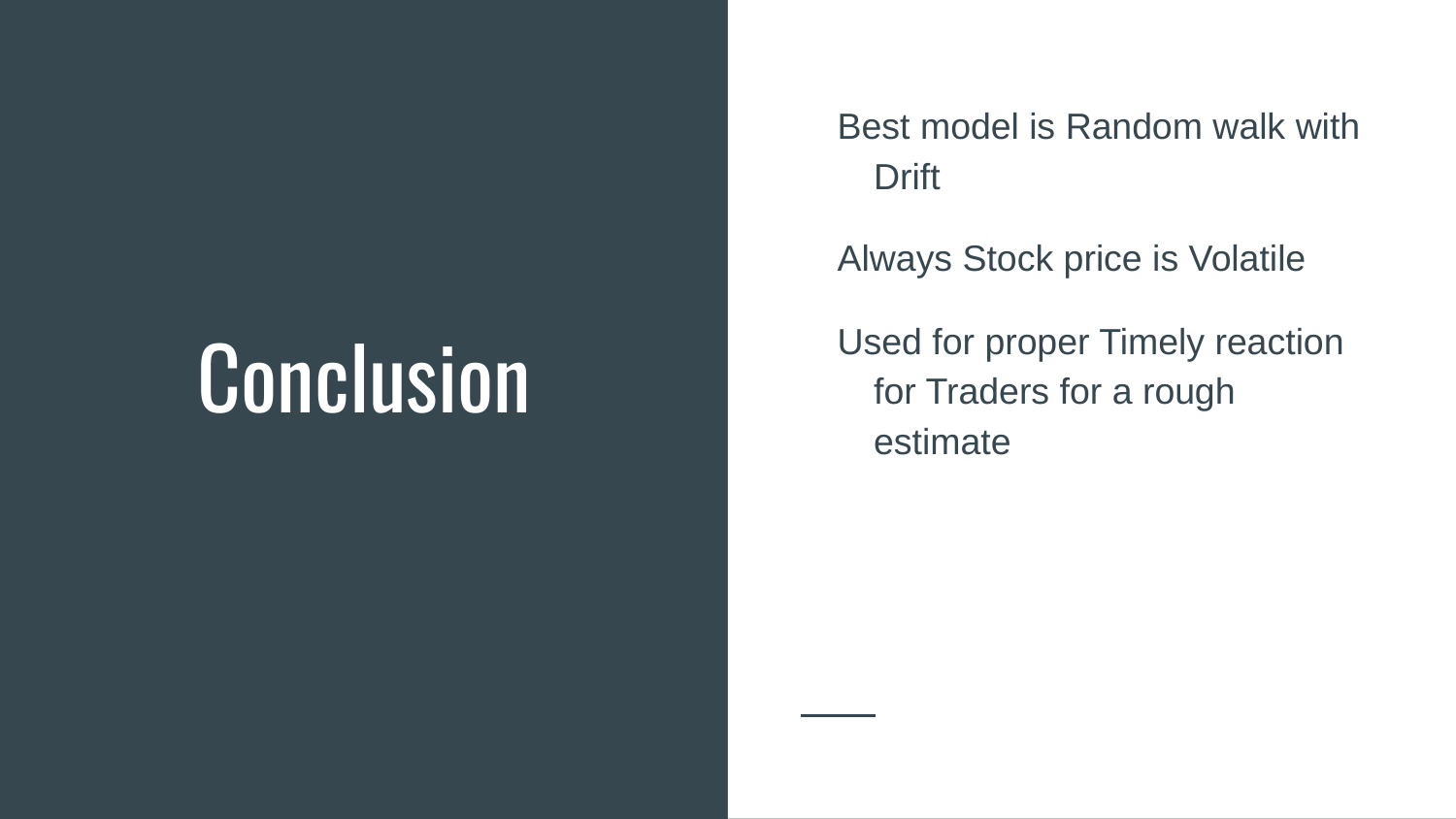

Best model is Random walk with Drift
Always Stock price is Volatile
Used for proper Timely reaction for Traders for a rough estimate

# Conclusion